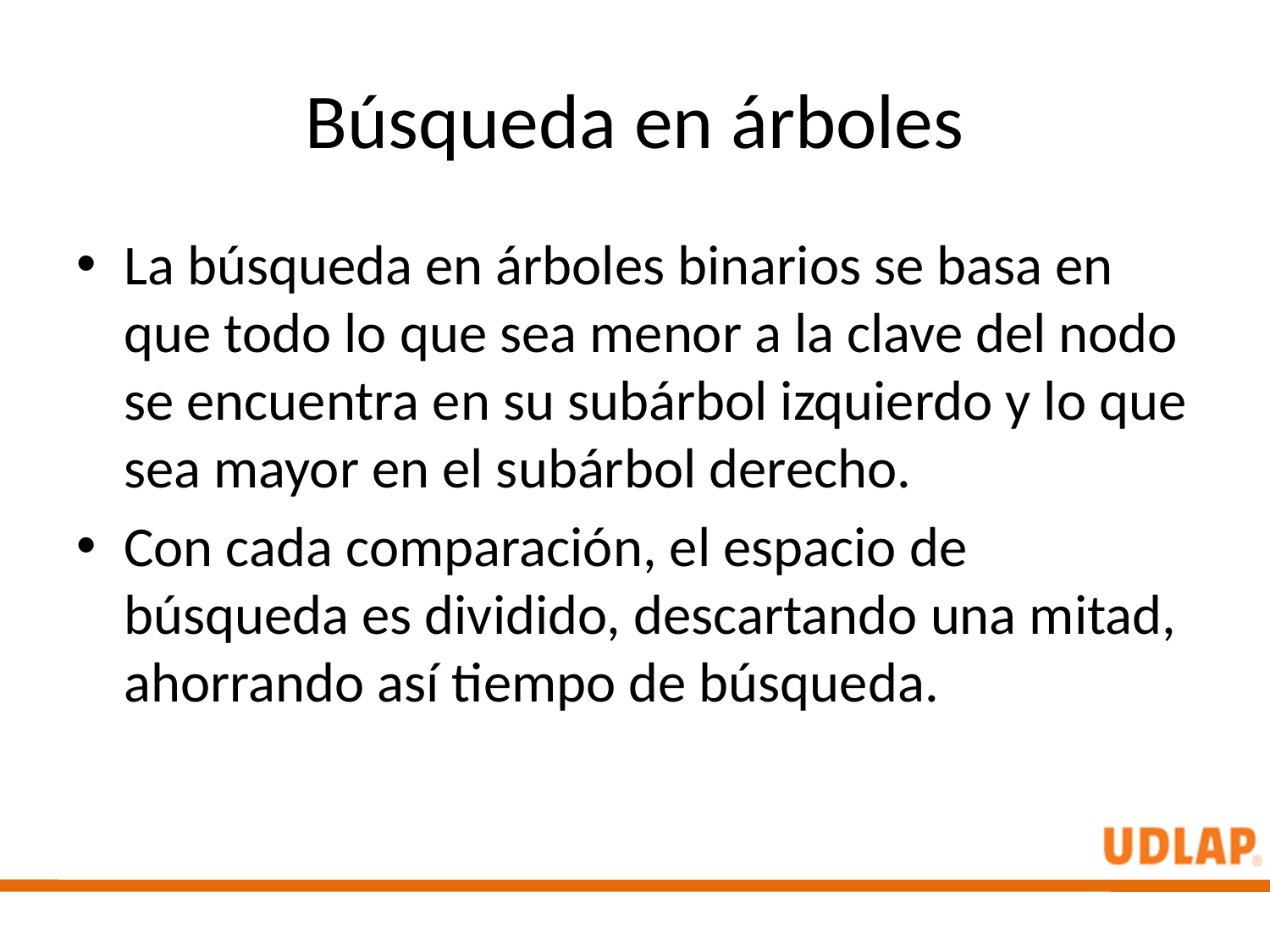

# Búsqueda en árboles
La búsqueda en árboles binarios se basa en que todo lo que sea menor a la clave del nodo se encuentra en su subárbol izquierdo y lo que sea mayor en el subárbol derecho.
Con cada comparación, el espacio de búsqueda es dividido, descartando una mitad, ahorrando así tiempo de búsqueda.